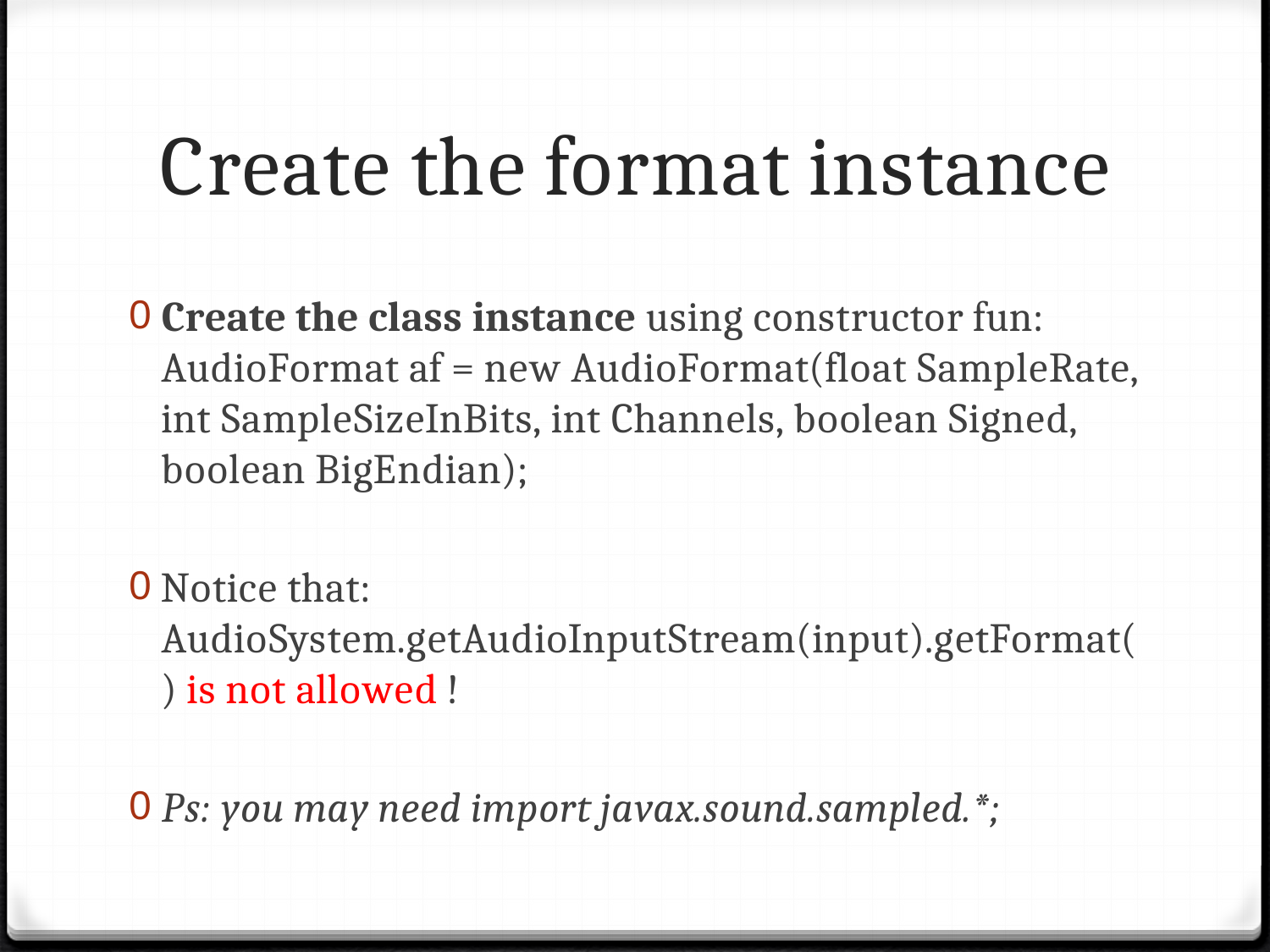

# Create the format instance
Create the class instance using constructor fun:
AudioFormat af = new AudioFormat(float SampleRate, int SampleSizeInBits, int Channels, boolean Signed, boolean BigEndian);

Notice that:
AudioSystem.getAudioInputStream(input).getFormat() is not allowed !

Ps: you may need import javax.sound.sampled.*;